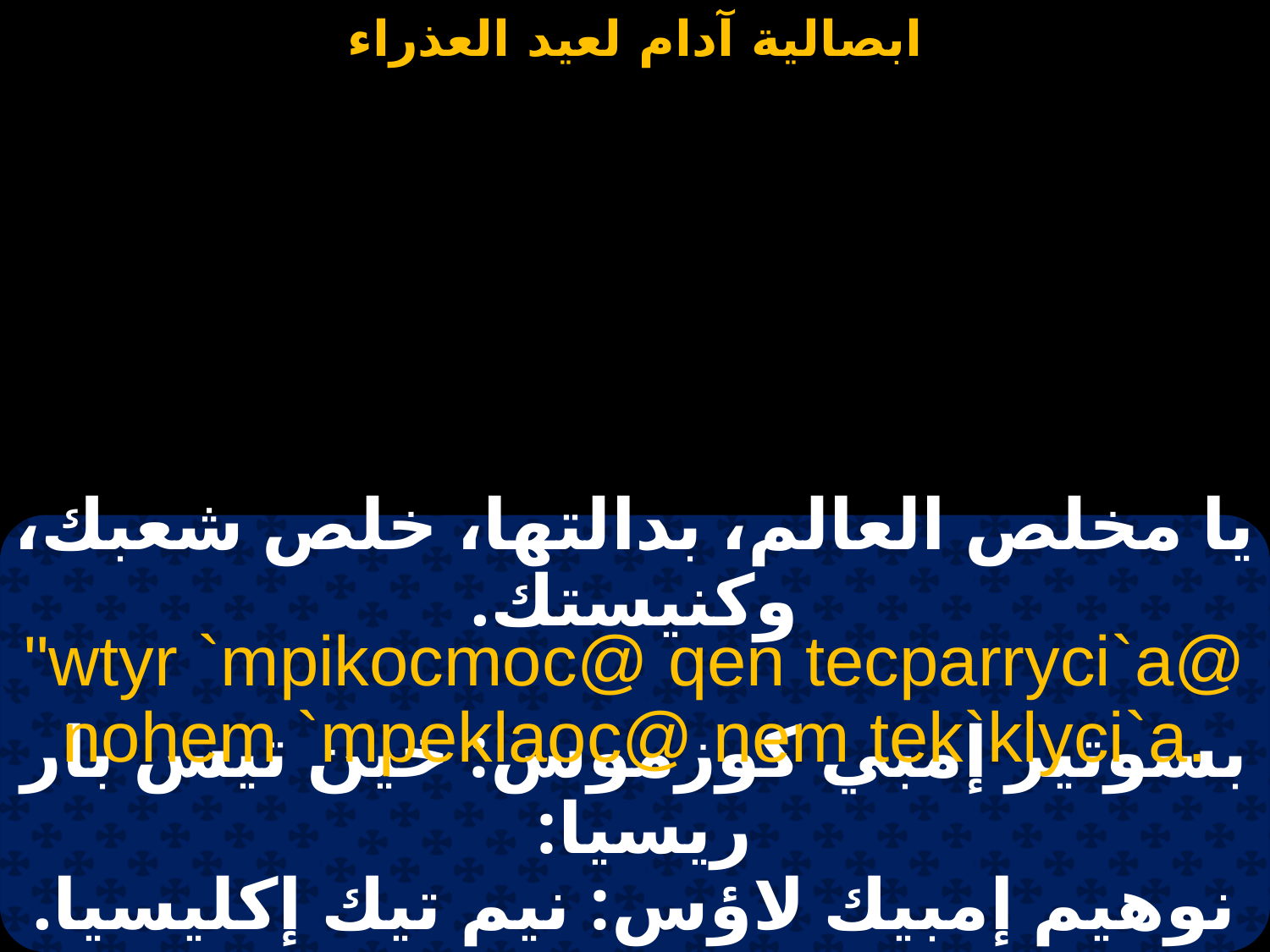

#
يا مخلص العالم، بدالتها، خلص شعبك، وكنيستك.
"wtyr `mpikocmoc@ qen tecparryci`a@ nohem `mpeklaoc@ nem tek`klyci`a.
بسوتير إمبي كوزموس: خين تيس بار ريسيا:
نوهيم إمبيك لاؤس: نيم تيك إكليسيا.